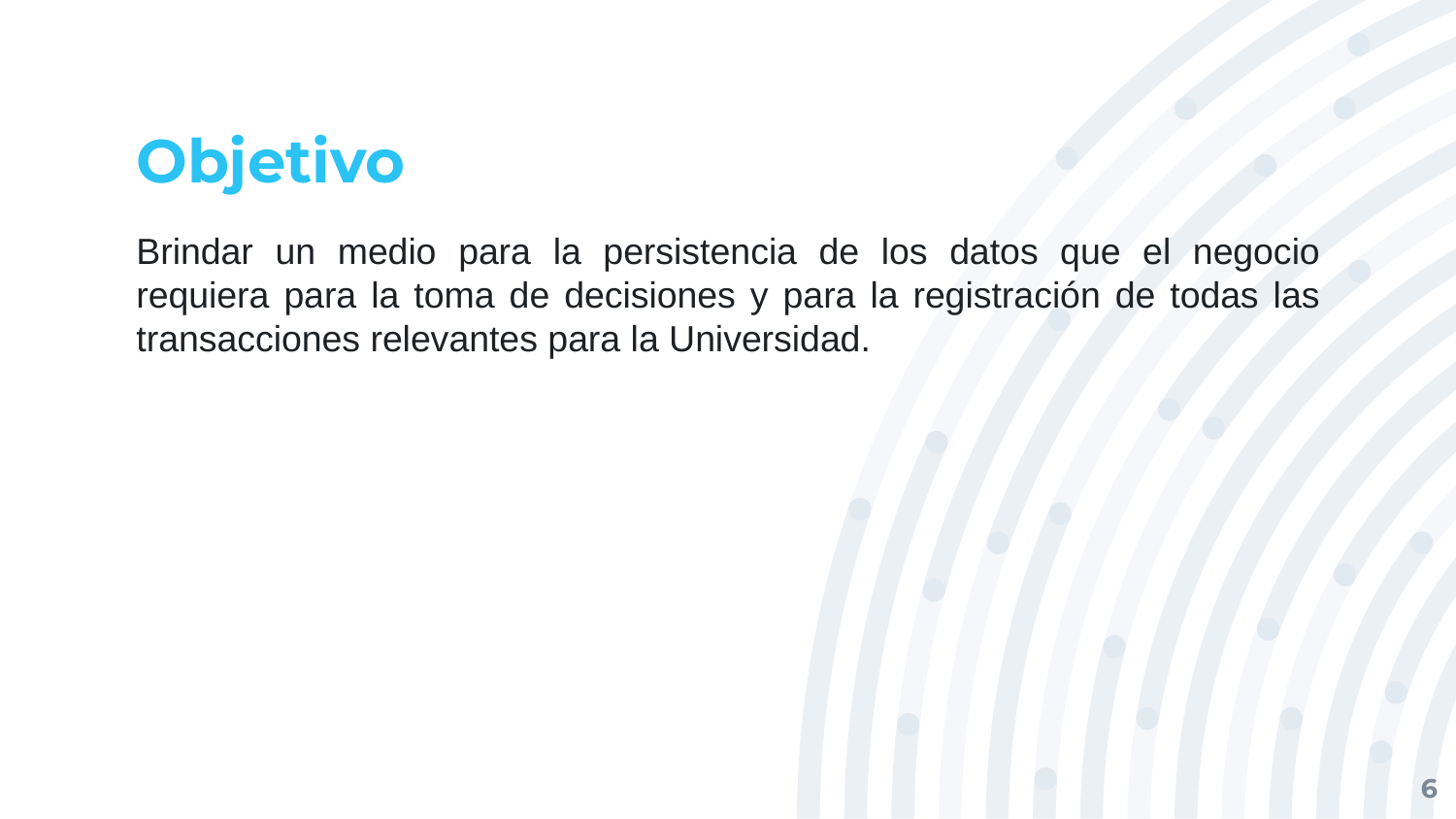

# Objetivo
Brindar un medio para la persistencia de los datos que el negocio requiera para la toma de decisiones y para la registración de todas las transacciones relevantes para la Universidad.
6